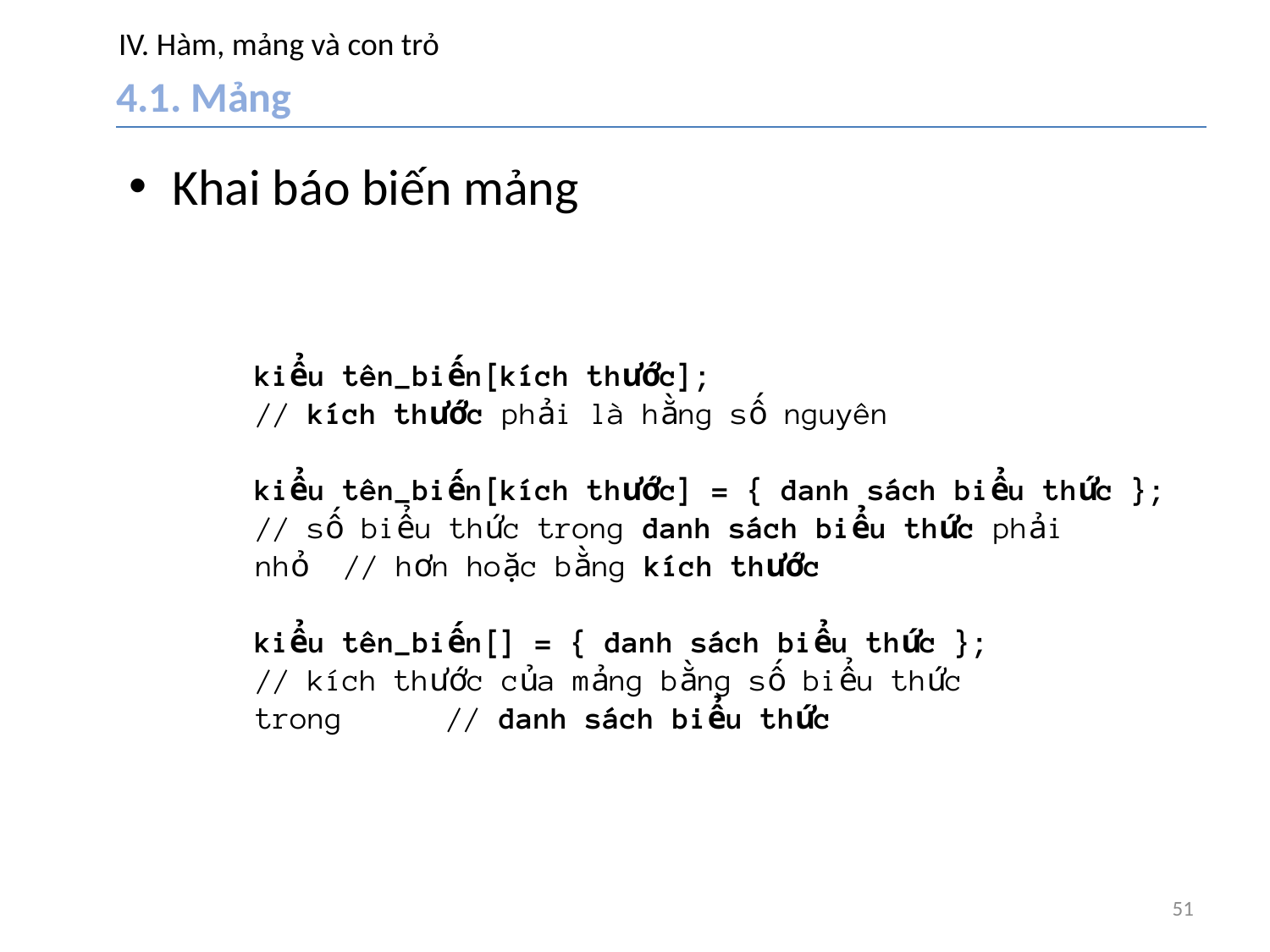

# IV. Hàm, mảng và con trỏ
4.1. Mảng
Khai báo biến mảng

kiểu tên_biến[kích thước];
// kích thước phải là hằng số nguyên

kiểu tên_biến[kích thước] = { danh sách biểu thức };
// số biểu thức trong danh sách biểu thức phải nhỏ  // hơn hoặc bằng kích thước

kiểu tên_biến[] = { danh sách biểu thức };
// kích thước của mảng bằng số biểu thức trong      // danh sách biểu thức
51